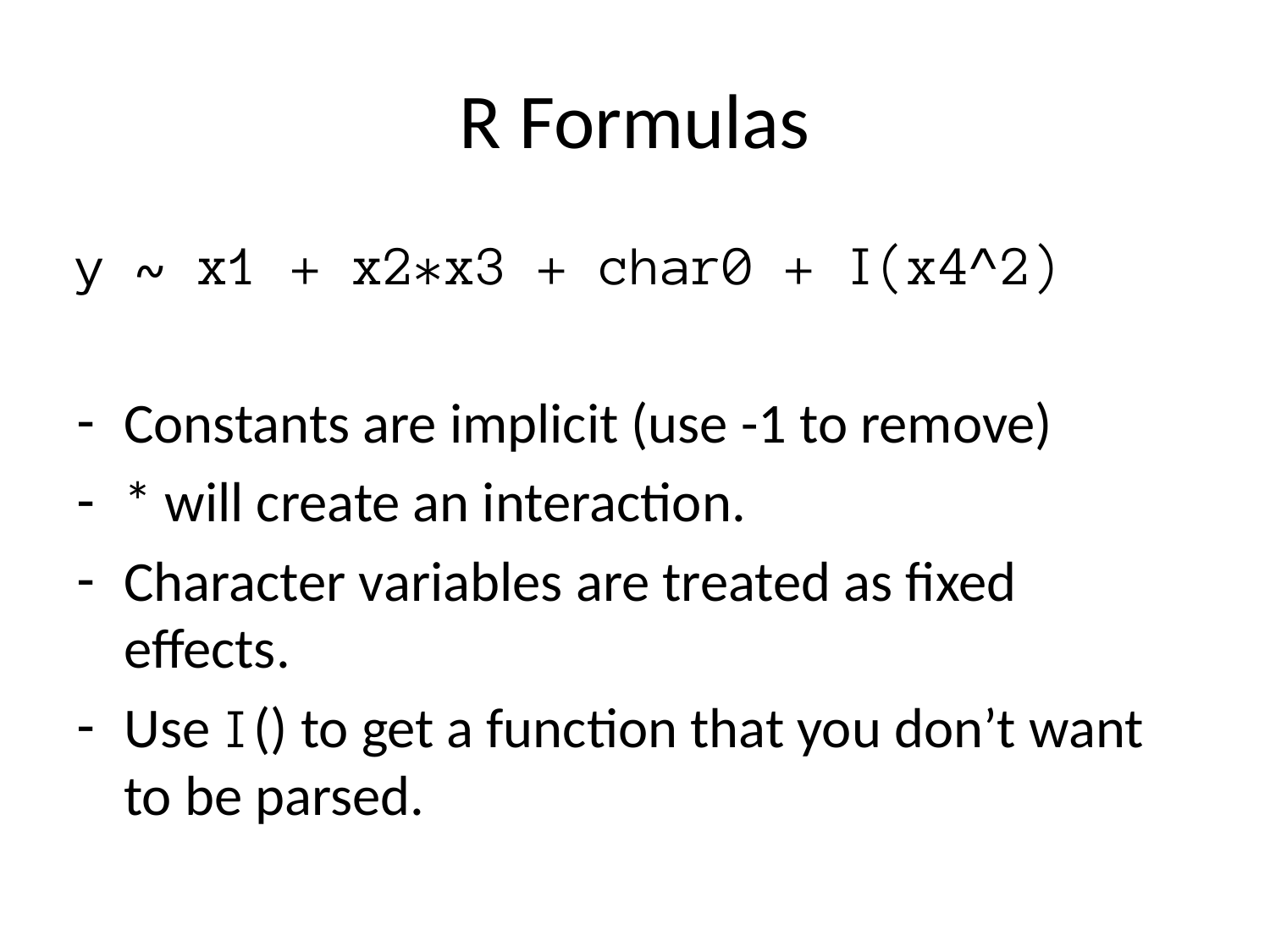

# R Formulas
y ~ x1 + x2*x3 + char0 + I(x4^2)

Constants are implicit (use -1 to remove)
* will create an interaction.
Character variables are treated as fixed effects.
Use I() to get a function that you don’t want to be parsed.